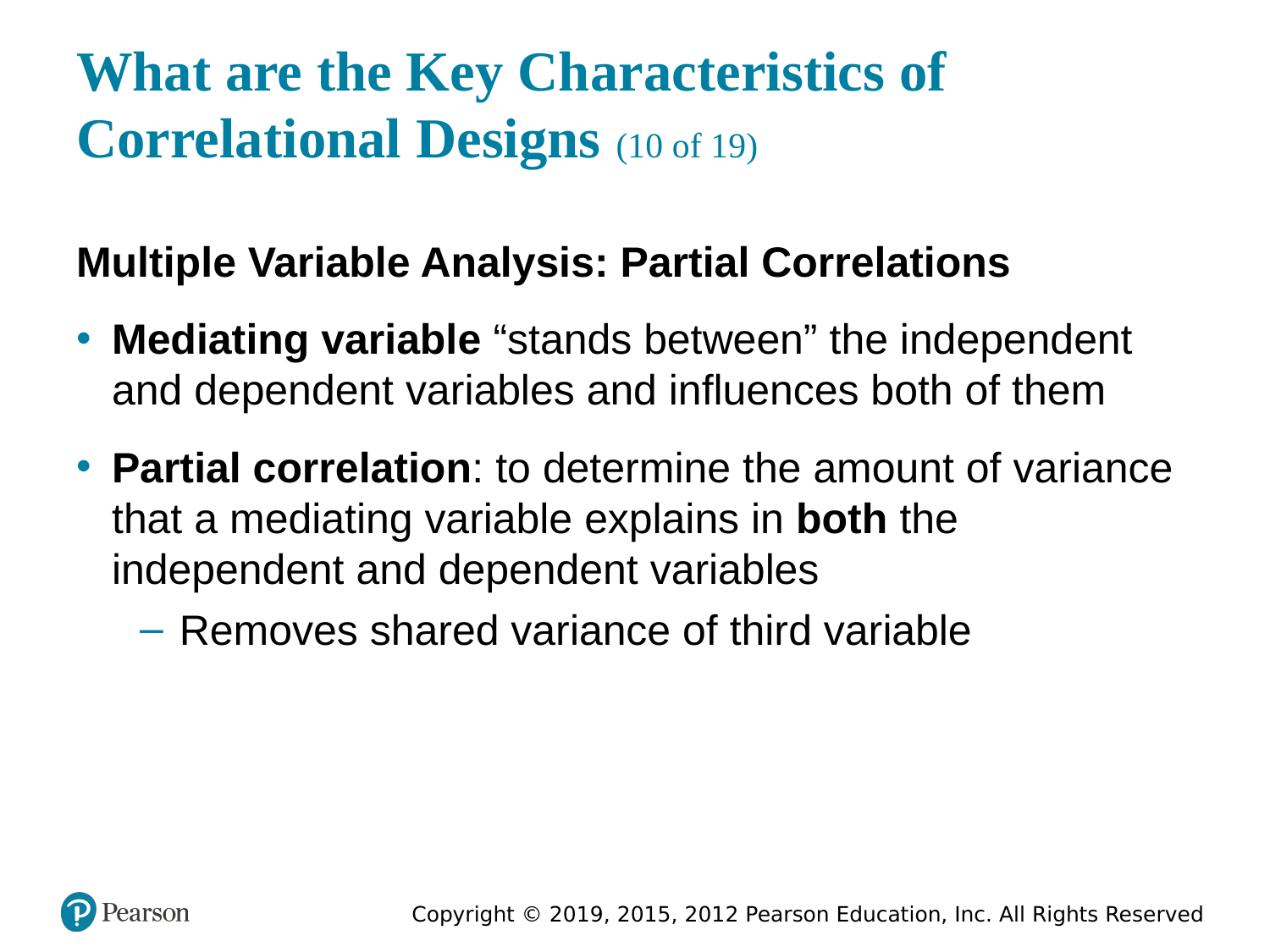

# What are the Key Characteristics of Correlational Designs (10 of 19)
Multiple Variable Analysis: Partial Correlations
Mediating variable “stands between” the independent and dependent variables and influences both of them
Partial correlation: to determine the amount of variance that a mediating variable explains in both the independent and dependent variables
Removes shared variance of third variable